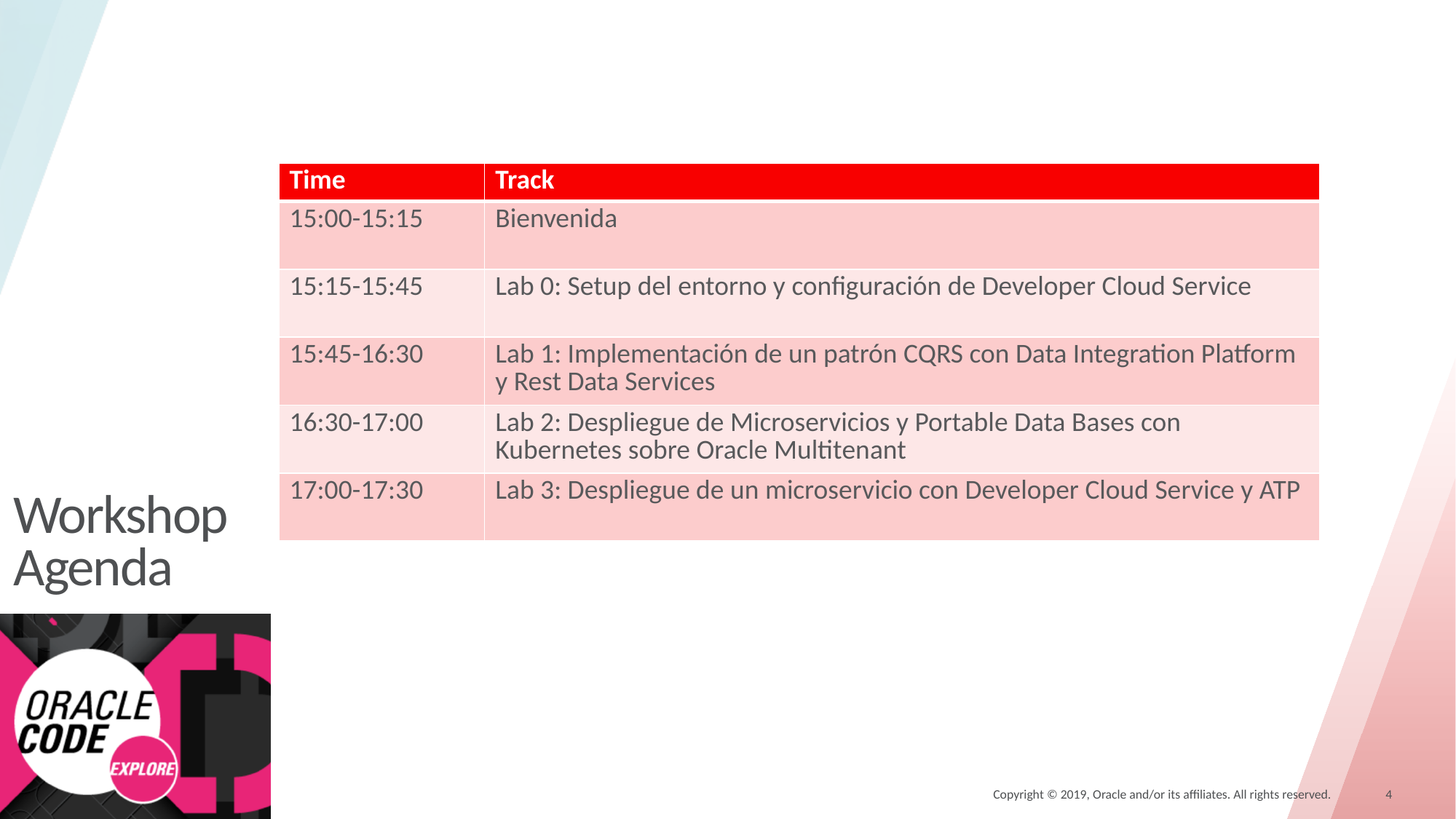

| Time | Track |
| --- | --- |
| 15:00-15:15 | Bienvenida |
| 15:15-15:45 | Lab 0: Setup del entorno y configuración de Developer Cloud Service |
| 15:45-16:30 | Lab 1: Implementación de un patrón CQRS con Data Integration Platform y Rest Data Services |
| 16:30-17:00 | Lab 2: Despliegue de Microservicios y Portable Data Bases con Kubernetes sobre Oracle Multitenant |
| 17:00-17:30 | Lab 3: Despliegue de un microservicio con Developer Cloud Service y ATP |
# Workshop Agenda
Copyright © 2019, Oracle and/or its affiliates. All rights reserved.
4